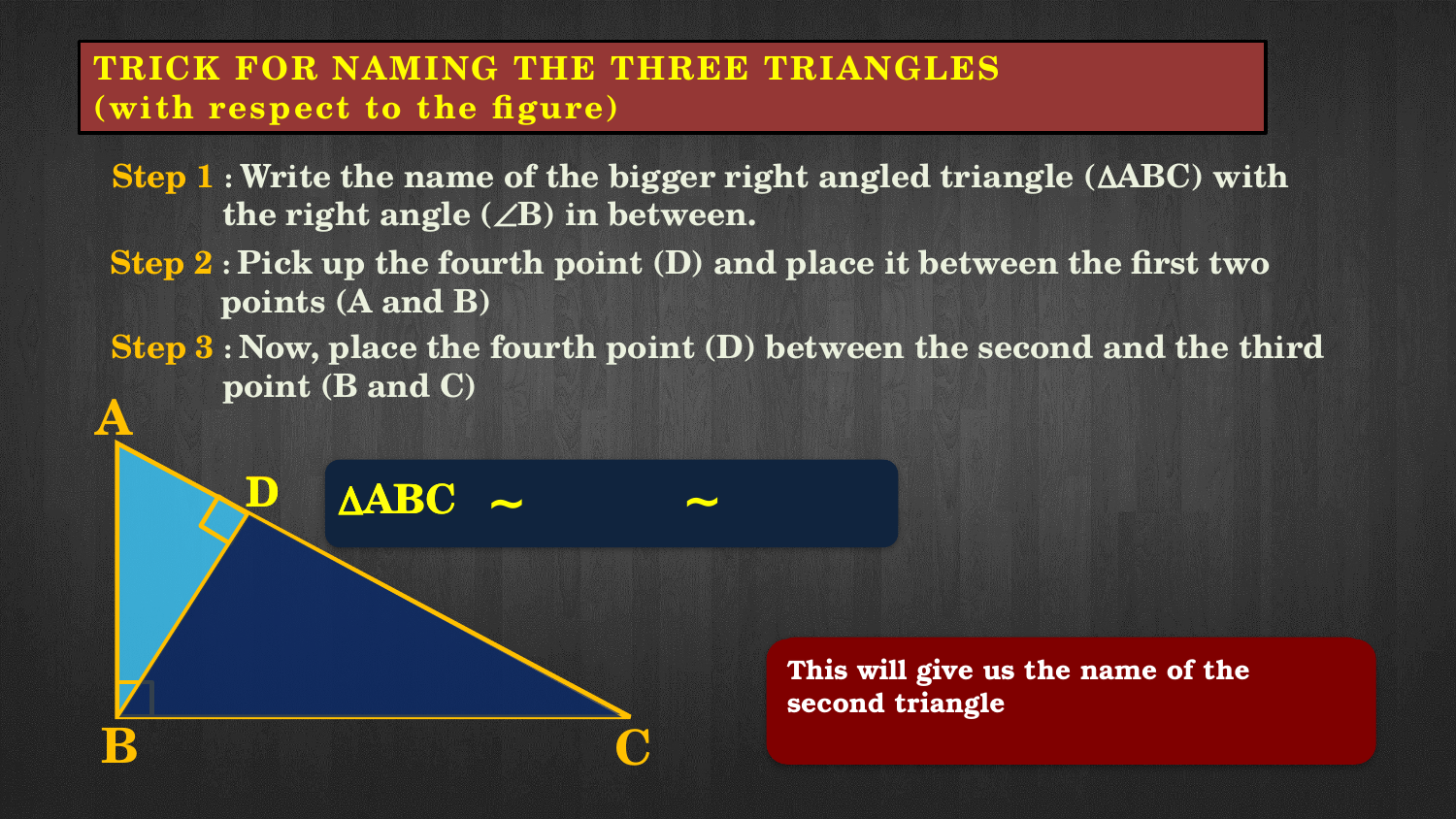

TRICK FOR NAMING THE THREE TRIANGLES
(with respect to the figure)
Step 1 : Write the name of the bigger right angled triangle (ΔABC) with
            the right angle (∠B) in between.
Step 2 : Pick up the fourth point (D) and place it between the first two
            points (A and B)
Step 3 : Now, place the fourth point (D) between the second and the third
            point (B and C)
A

D

B
C

D
D
∼
∼
ΔABC
ΔABC
ΔABC
ΔABC
ΔABC
ΔABC

This will give us the name of the second triangle